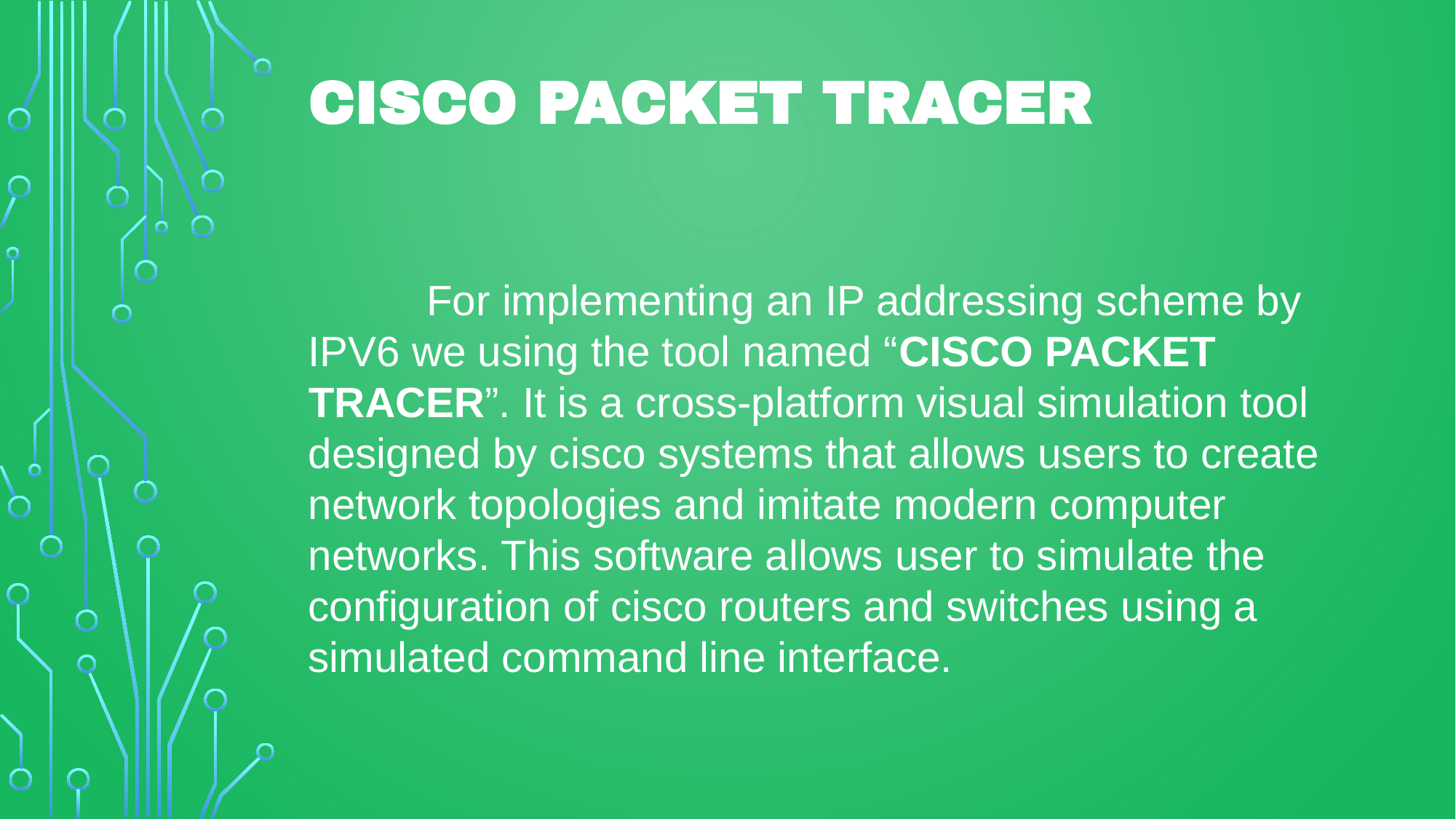

# CISCO PACKET TRACER
          For implementing an IP addressing scheme by IPV6 we using the tool named “CISCO PACKET TRACER”. It is a cross-platform visual simulation tool designed by cisco systems that allows users to create network topologies and imitate modern computer networks. This software allows user to simulate the configuration of cisco routers and switches using a simulated command line interface.